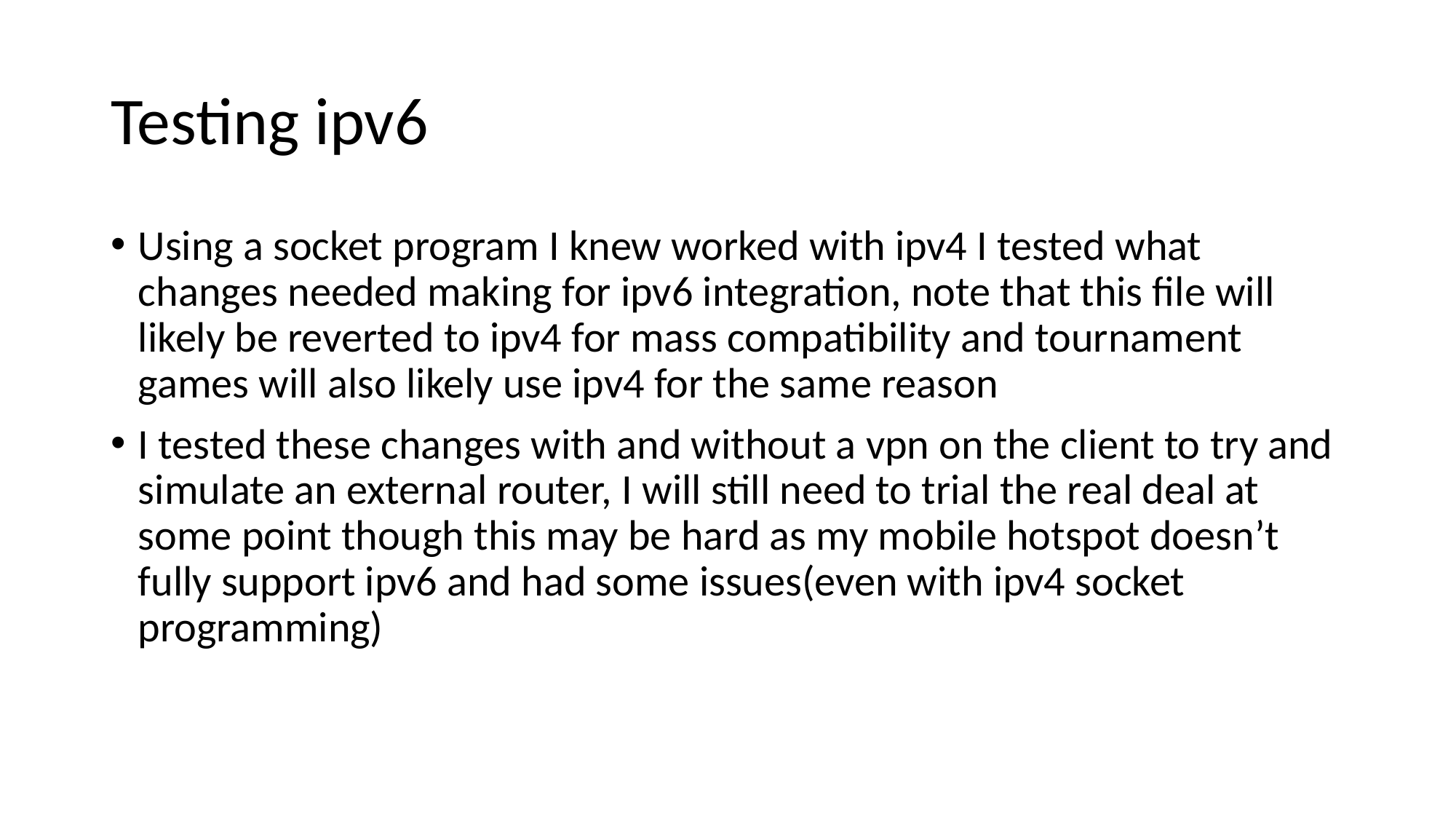

# Testing ipv6
Using a socket program I knew worked with ipv4 I tested what changes needed making for ipv6 integration, note that this file will likely be reverted to ipv4 for mass compatibility and tournament games will also likely use ipv4 for the same reason
I tested these changes with and without a vpn on the client to try and simulate an external router, I will still need to trial the real deal at some point though this may be hard as my mobile hotspot doesn’t fully support ipv6 and had some issues(even with ipv4 socket programming)